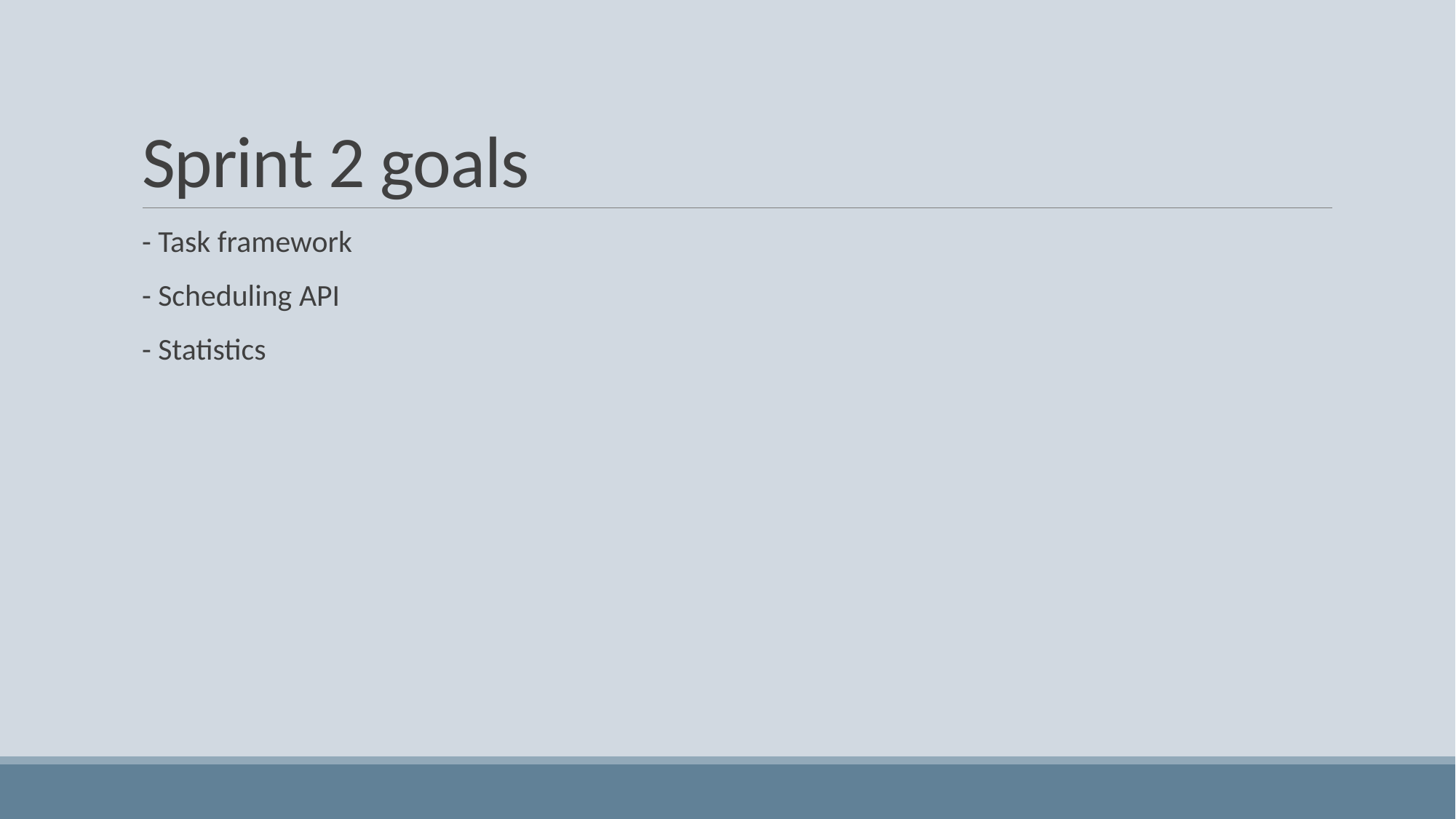

# Sprint 2 goals
- Task framework
- Scheduling API
- Statistics